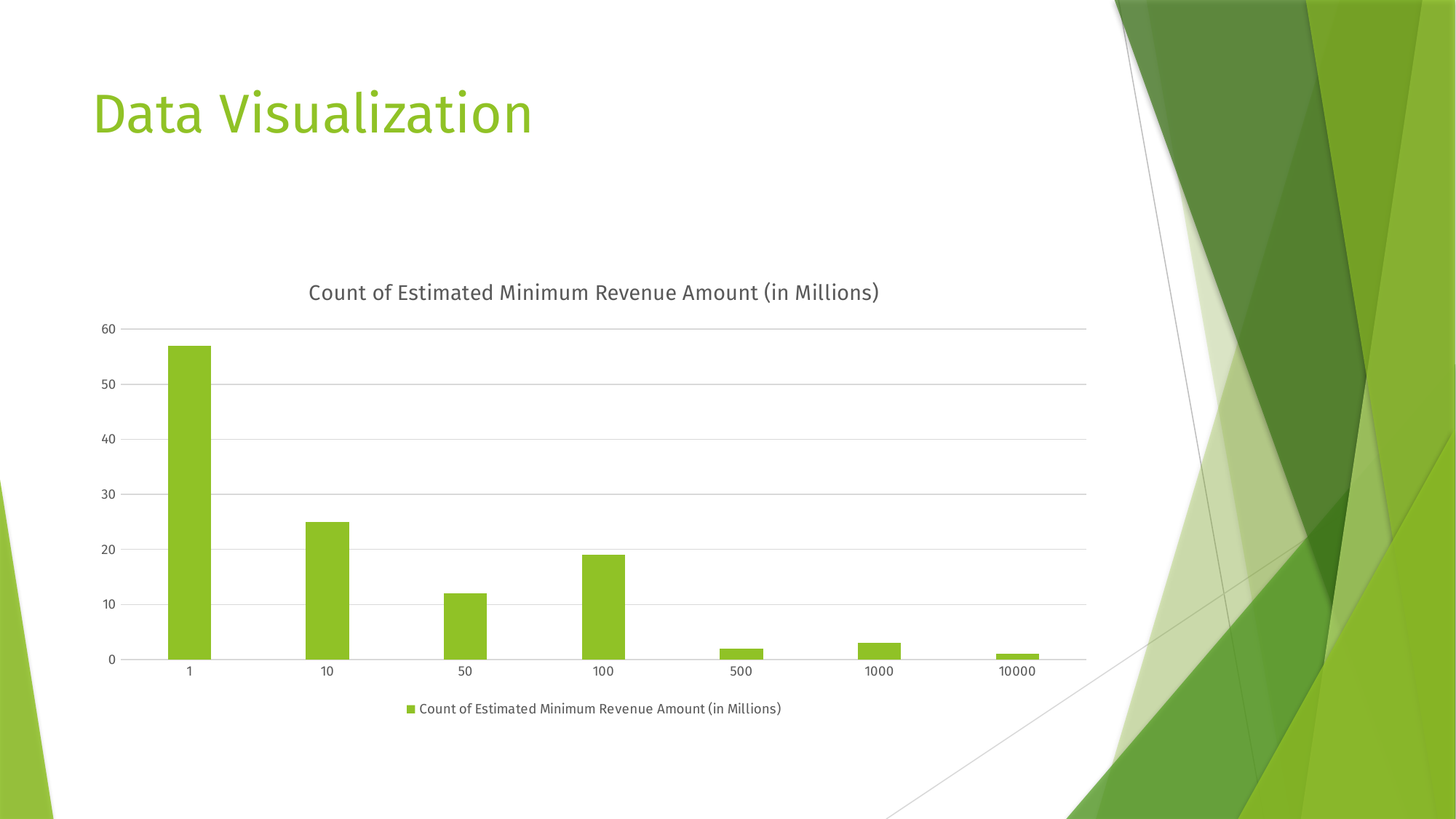

# Data Visualization

### Chart:

| Category |  |
|---|---|
| 1 | 57.0 |
| 10 | 25.0 |
| 50 | 12.0 |
| 100 | 19.0 |
| 500 | 2.0 |
| 1000 | 3.0 |
| 10000 | 1.0 |